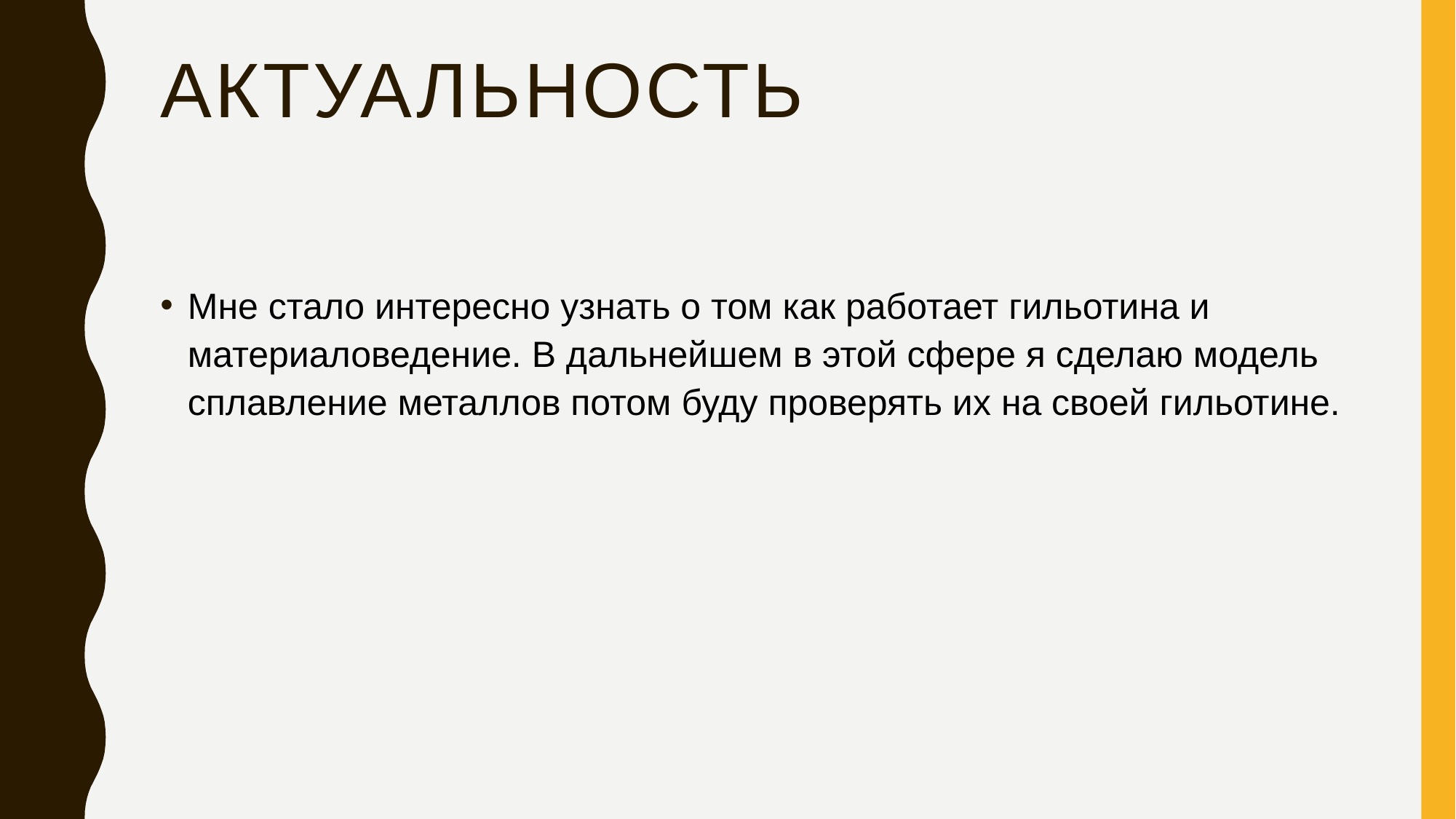

# Актуальность
Мне стало интересно узнать о том как работает гильотина и материаловедение. В дальнейшем в этой сфере я сделаю модель сплавление металлов потом буду проверять их на своей гильотине.